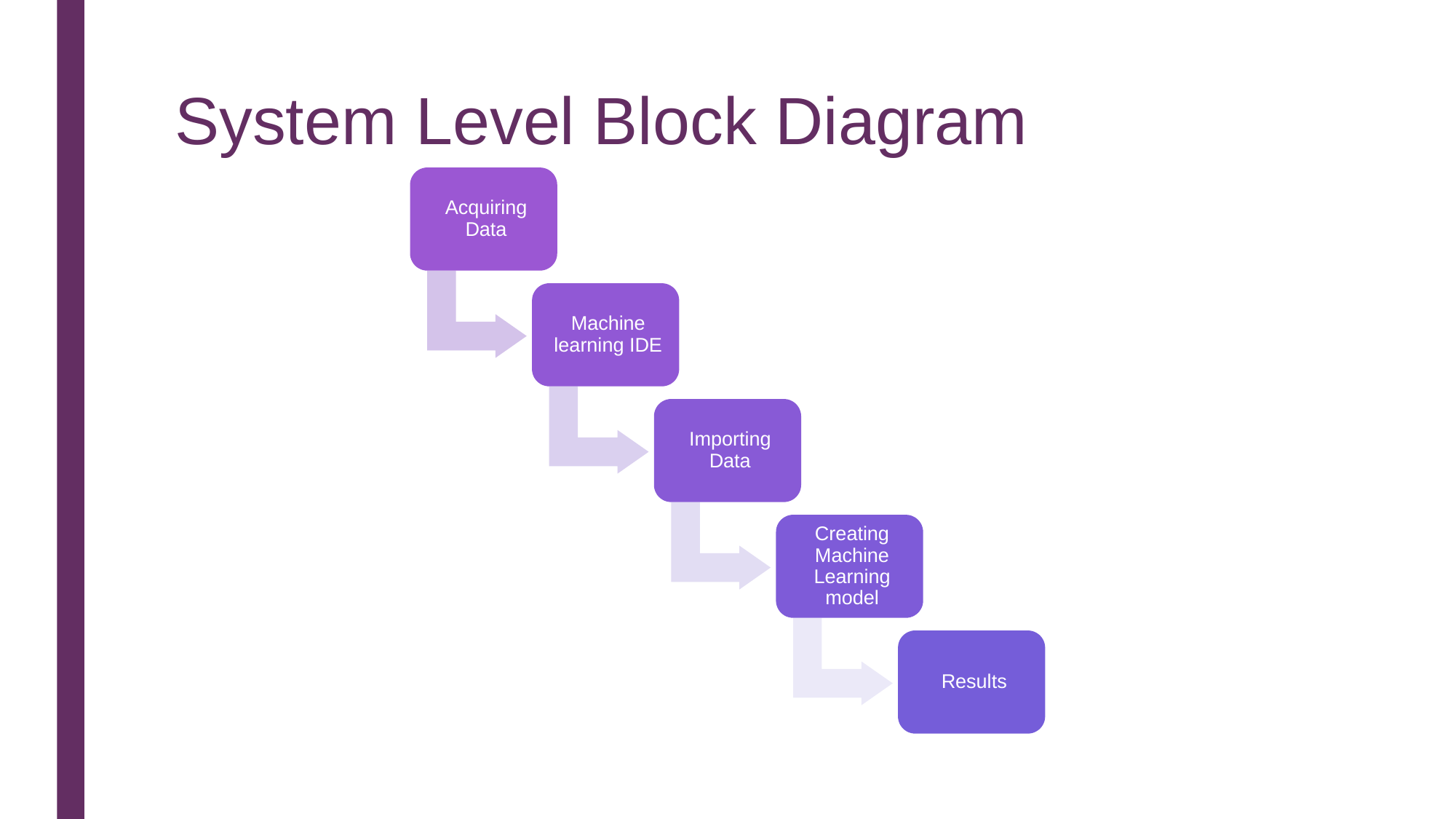

# System Level Block Diagram
Acquiring Data
Machine learning IDE
Importing Data
Creating Machine Learning model
Results